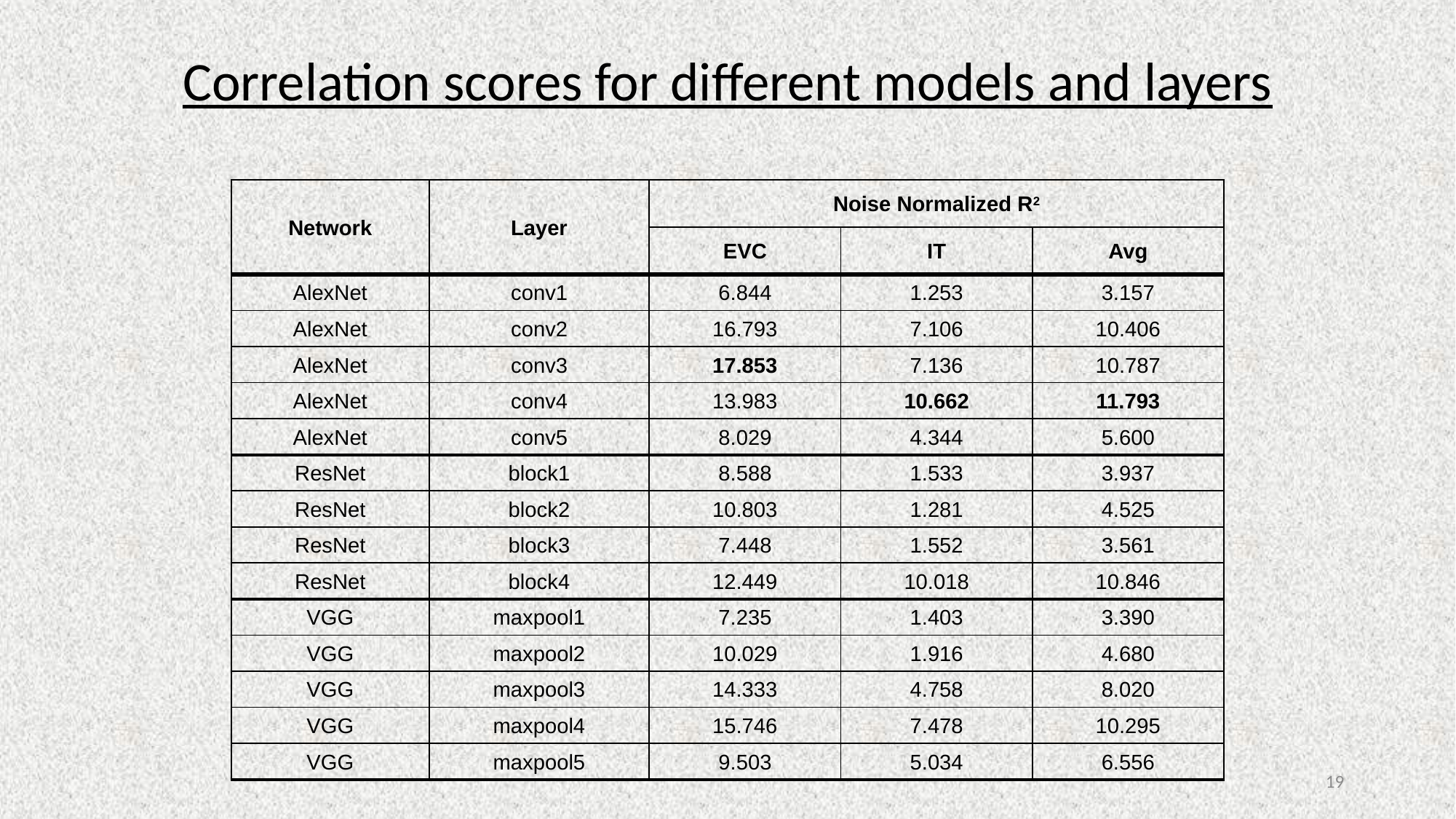

# Correlation scores for different models and layers
| Network | Layer | Noise Normalized R2 |  |  |
| --- | --- | --- | --- | --- |
|  |  | EVC | IT | Avg |
| AlexNet | conv1 | 6.844 | 1.253 | 3.157 |
| AlexNet | conv2 | 16.793 | 7.106 | 10.406 |
| AlexNet | conv3 | 17.853 | 7.136 | 10.787 |
| AlexNet | conv4 | 13.983 | 10.662 | 11.793 |
| AlexNet | conv5 | 8.029 | 4.344 | 5.600 |
| ResNet | block1 | 8.588 | 1.533 | 3.937 |
| ResNet | block2 | 10.803 | 1.281 | 4.525 |
| ResNet | block3 | 7.448 | 1.552 | 3.561 |
| ResNet | block4 | 12.449 | 10.018 | 10.846 |
| VGG | maxpool1 | 7.235 | 1.403 | 3.390 |
| VGG | maxpool2 | 10.029 | 1.916 | 4.680 |
| VGG | maxpool3 | 14.333 | 4.758 | 8.020 |
| VGG | maxpool4 | 15.746 | 7.478 | 10.295 |
| VGG | maxpool5 | 9.503 | 5.034 | 6.556 |
19